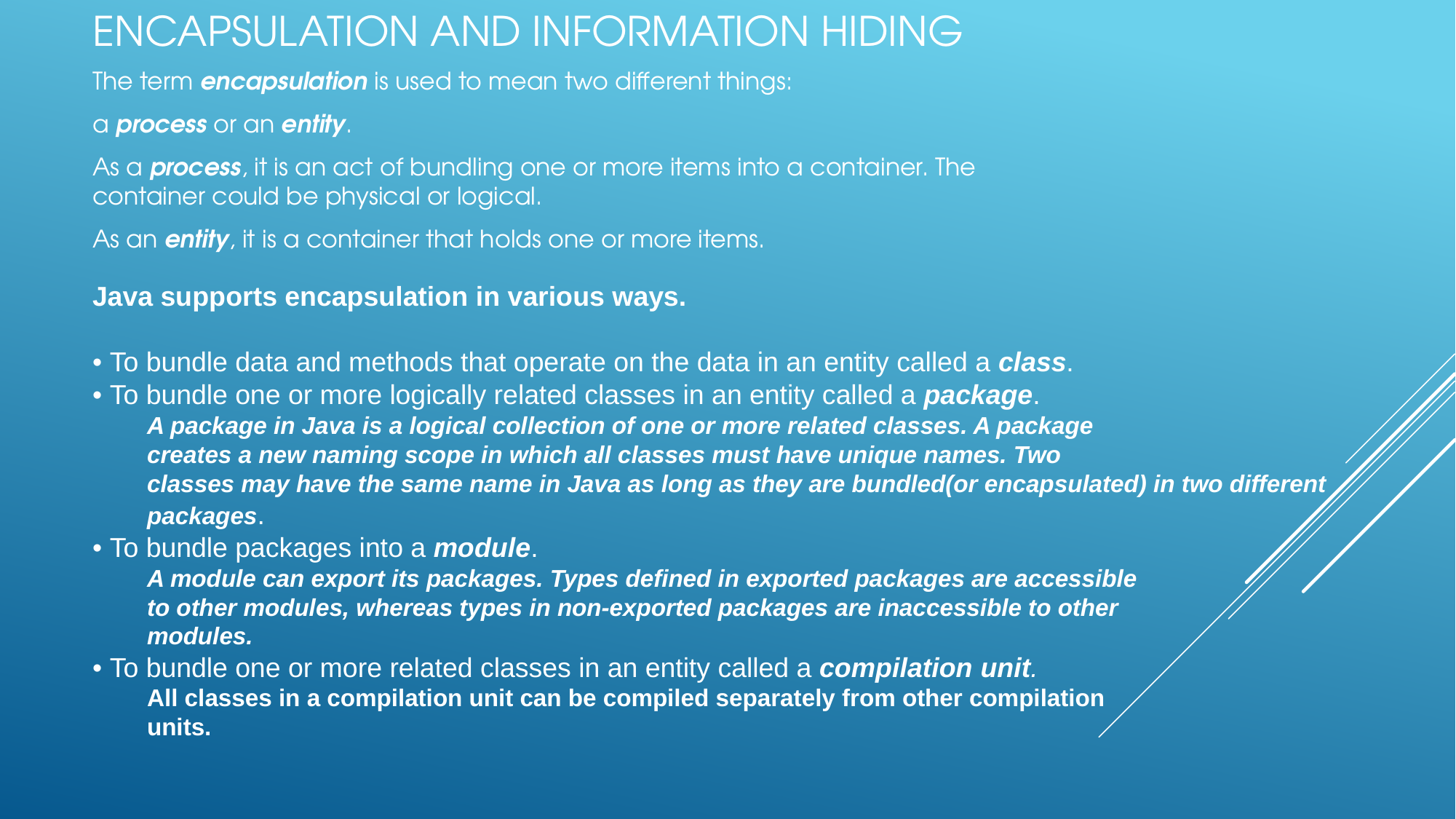

# Encapsulation and Information Hiding
The term encapsulation is used to mean two different things:
a process or an entity.
As a process, it is an act of bundling one or more items into a container. The container could be physical or logical.
As an entity, it is a container that holds one or more items.
Java supports encapsulation in various ways.

• To bundle data and methods that operate on the data in an entity called a class.
• To bundle one or more logically related classes in an entity called a package.
A package in Java is a logical collection of one or more related classes. A package
creates a new naming scope in which all classes must have unique names. Two
classes may have the same name in Java as long as they are bundled(or encapsulated) in two different packages.
• To bundle packages into a module.
A module can export its packages. Types defined in exported packages are accessible
to other modules, whereas types in non-exported packages are inaccessible to other
modules.
• To bundle one or more related classes in an entity called a compilation unit.
All classes in a compilation unit can be compiled separately from other compilation
units.